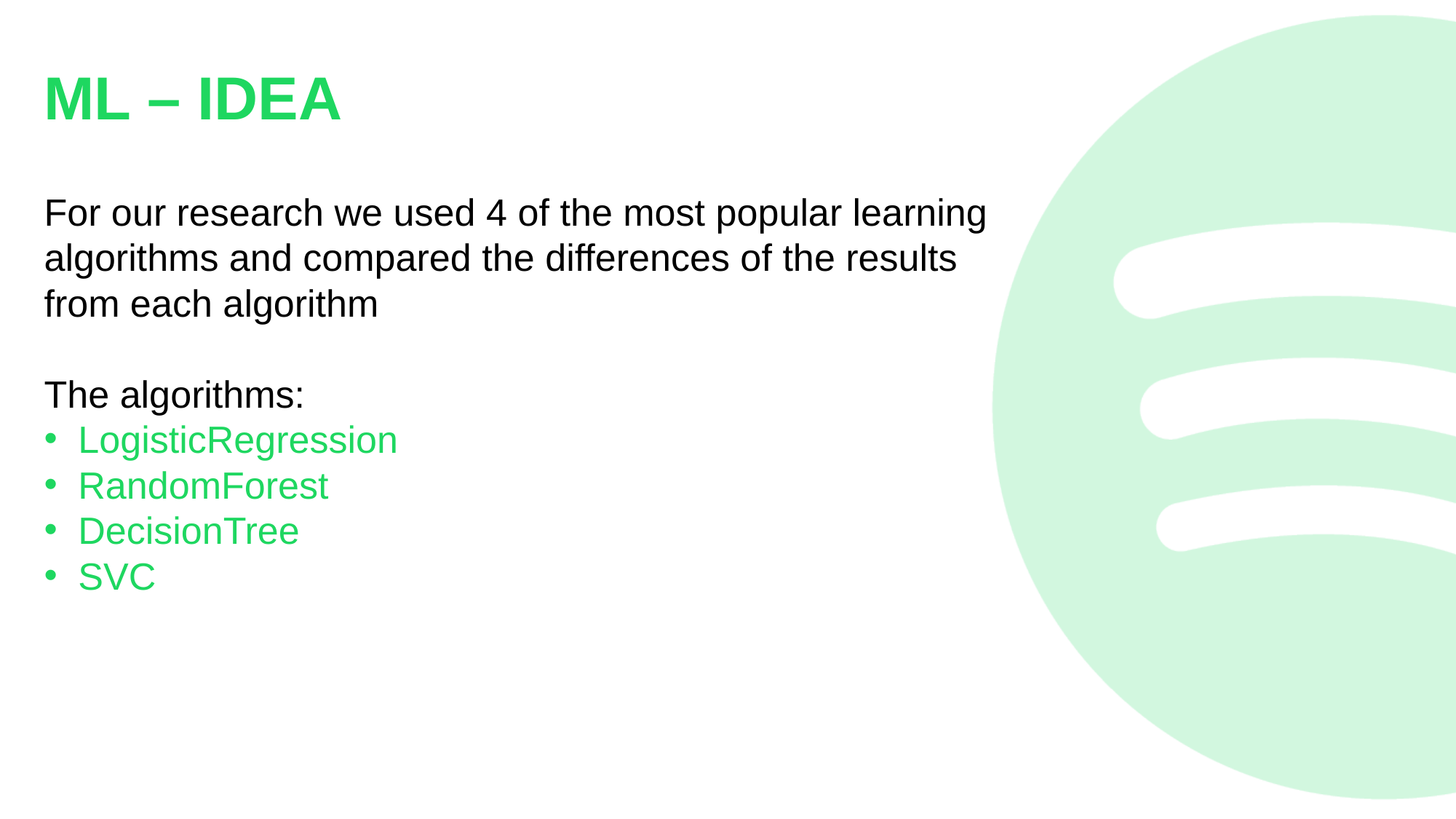

ML – IDEA
For our research we used 4 of the most popular learning algorithms and compared the differences of the results from each algorithm

The algorithms:
LogisticRegression
RandomForest
DecisionTree
SVC